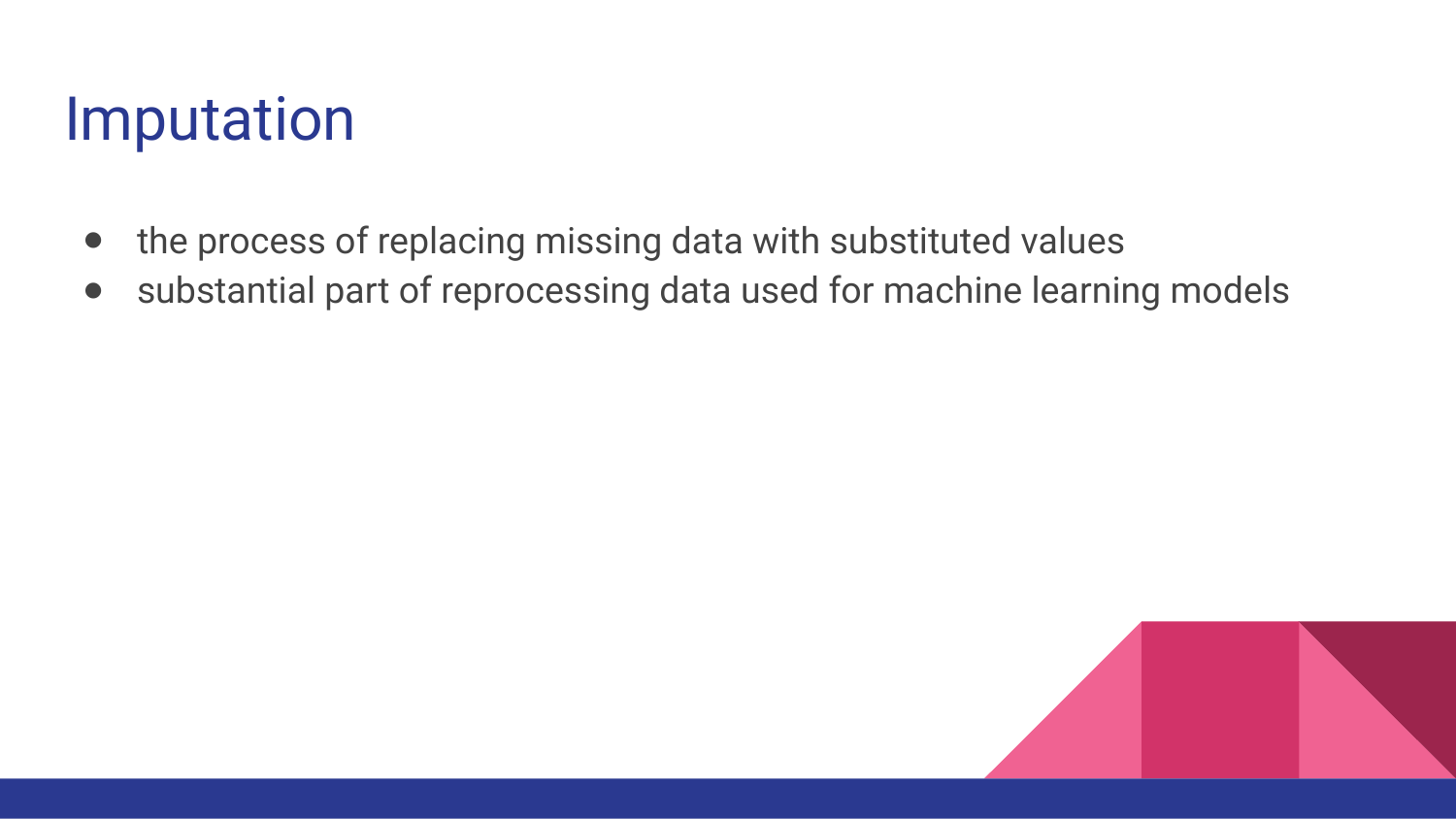

# Imputation
the process of replacing missing data with substituted values
substantial part of reprocessing data used for machine learning models